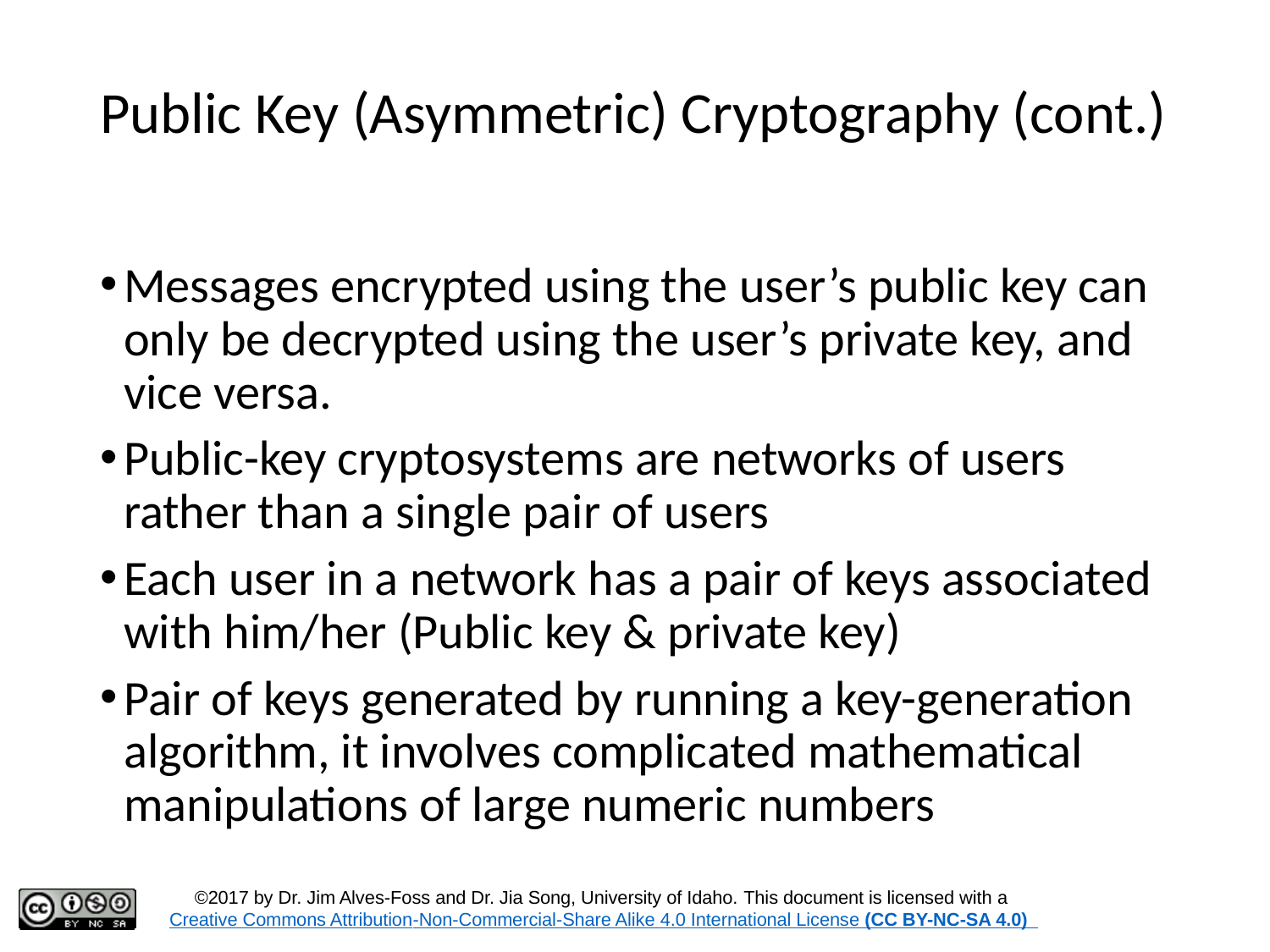

# Public Key (Asymmetric) Cryptography (cont.)
Messages encrypted using the user’s public key can only be decrypted using the user’s private key, and vice versa.
Public-key cryptosystems are networks of users rather than a single pair of users
Each user in a network has a pair of keys associated with him/her (Public key & private key)
Pair of keys generated by running a key-generation algorithm, it involves complicated mathematical manipulations of large numeric numbers